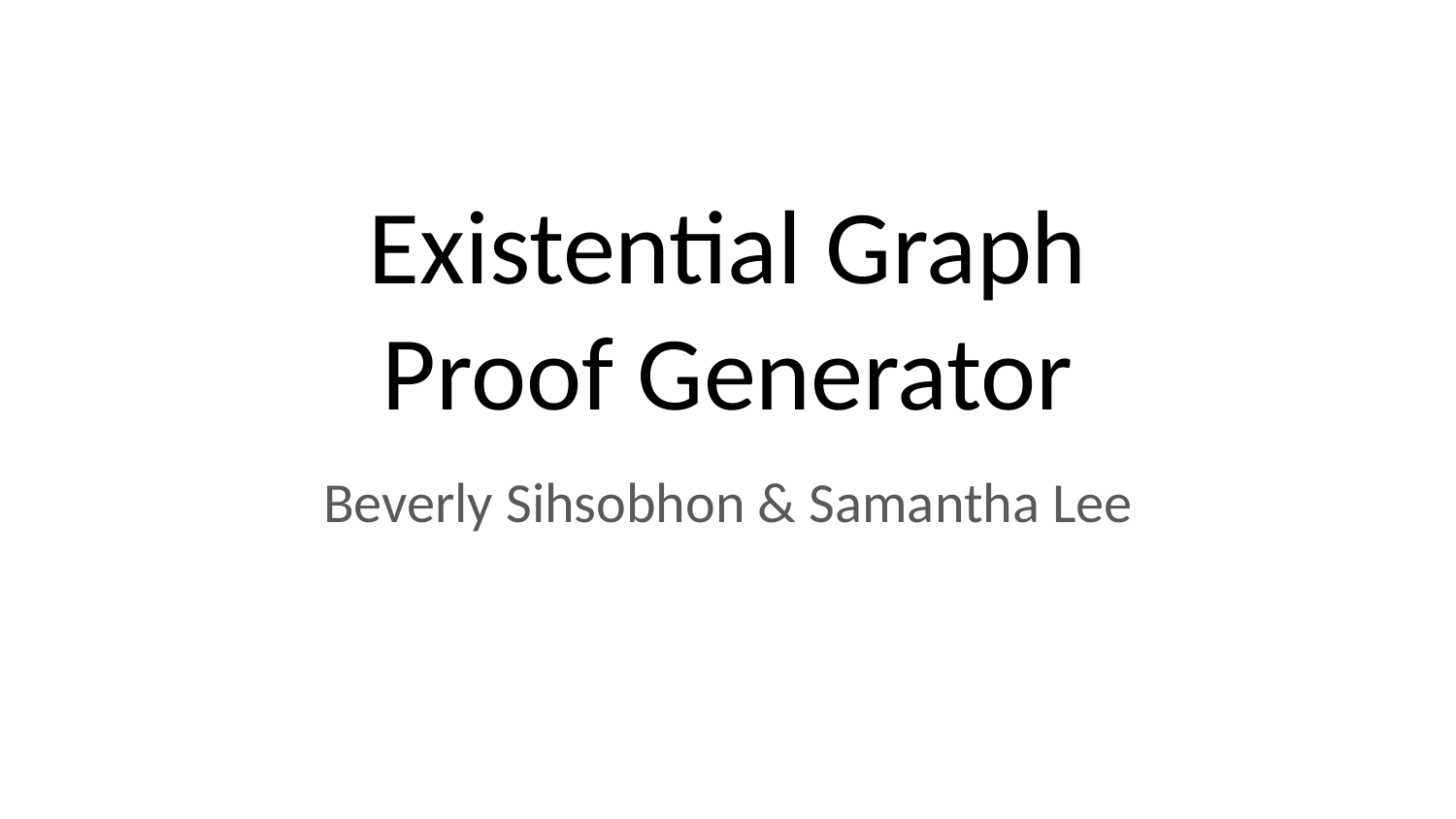

# Existential Graph
Proof Generator
Beverly Sihsobhon & Samantha Lee